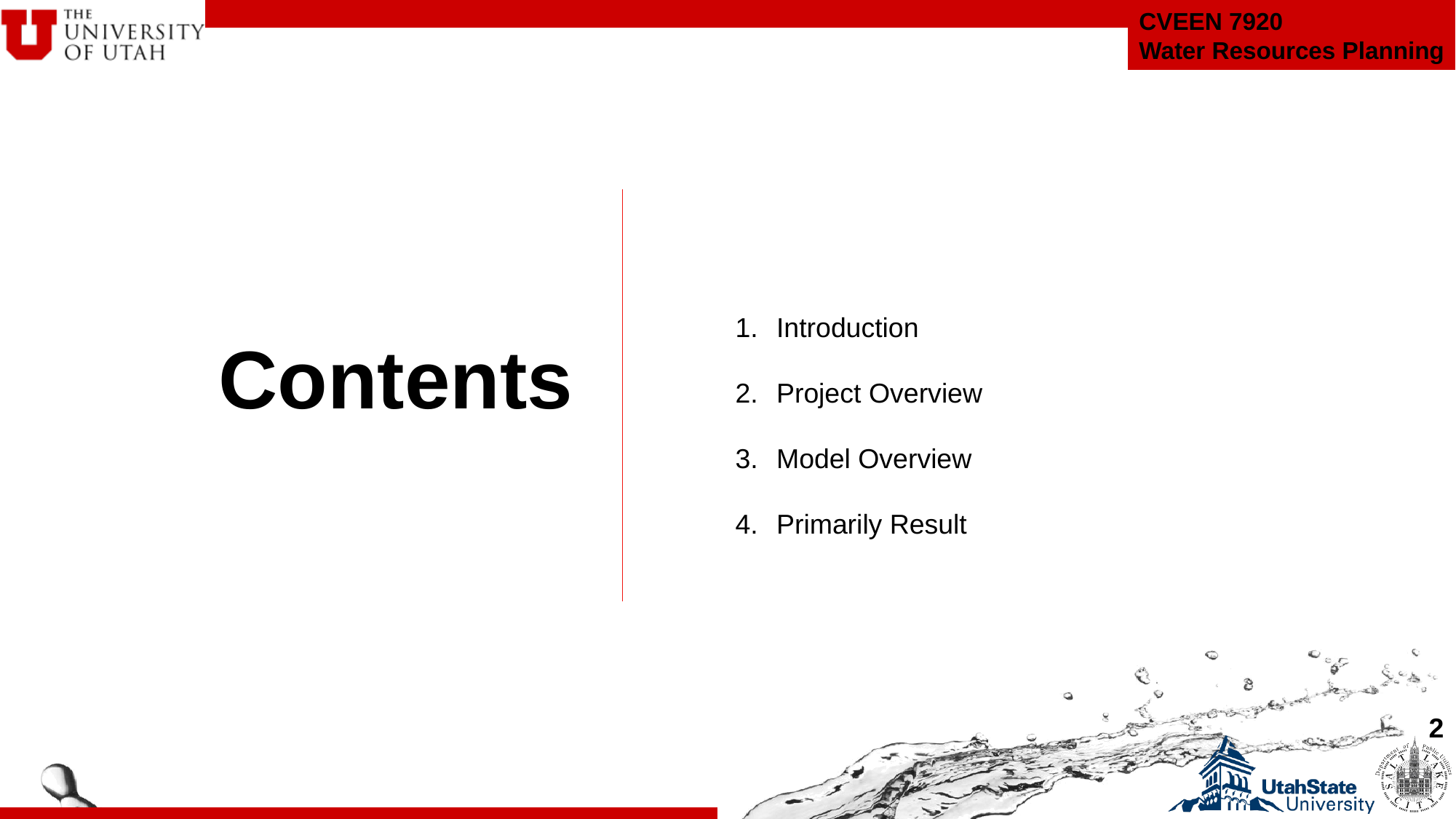

Introduction
Project Overview
Model Overview
Primarily Result
Contents
2